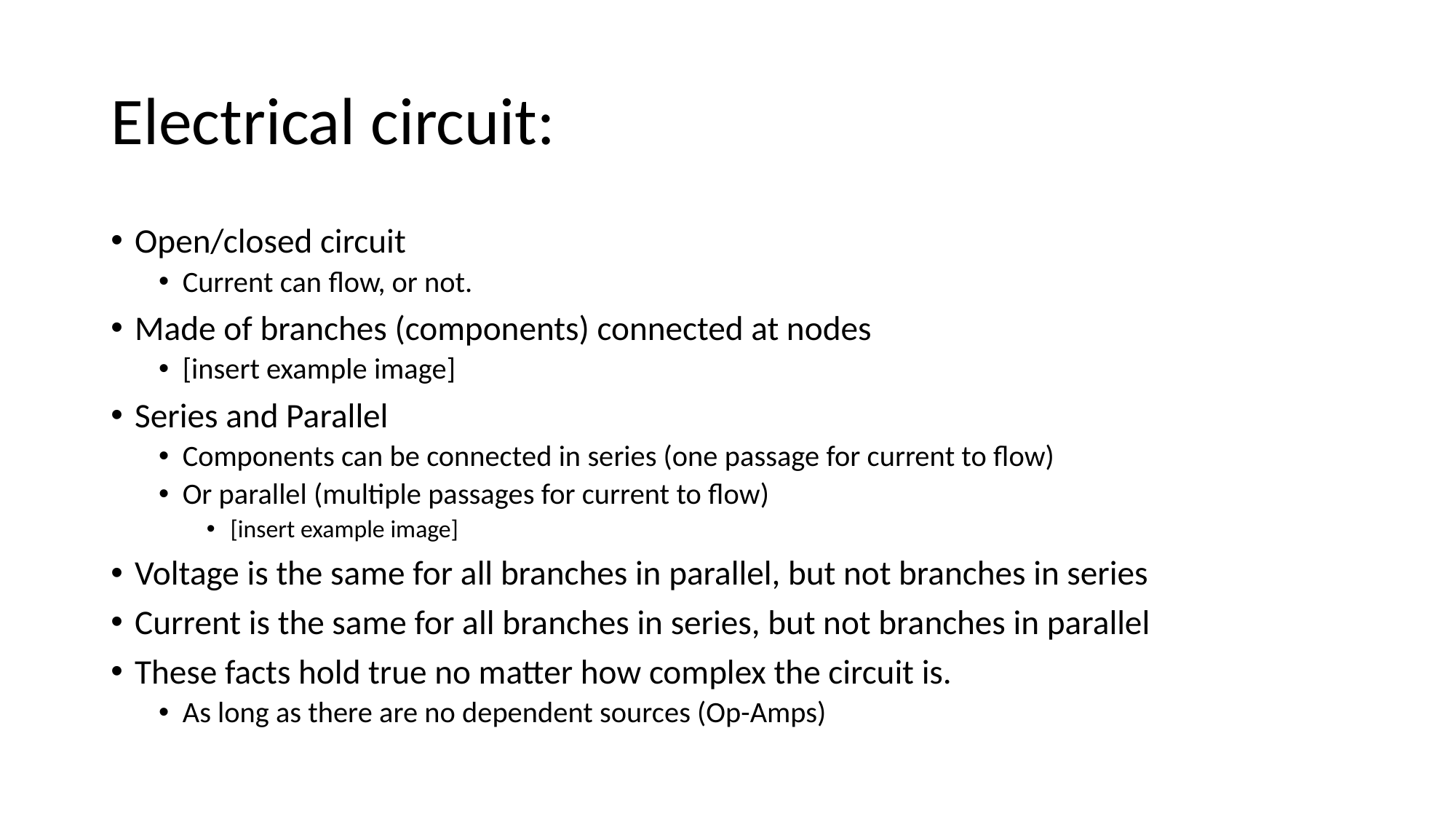

# Electrical circuit:
Open/closed circuit
Current can flow, or not.
Made of branches (components) connected at nodes
[insert example image]
Series and Parallel
Components can be connected in series (one passage for current to flow)
Or parallel (multiple passages for current to flow)
[insert example image]
Voltage is the same for all branches in parallel, but not branches in series
Current is the same for all branches in series, but not branches in parallel
These facts hold true no matter how complex the circuit is.
As long as there are no dependent sources (Op-Amps)